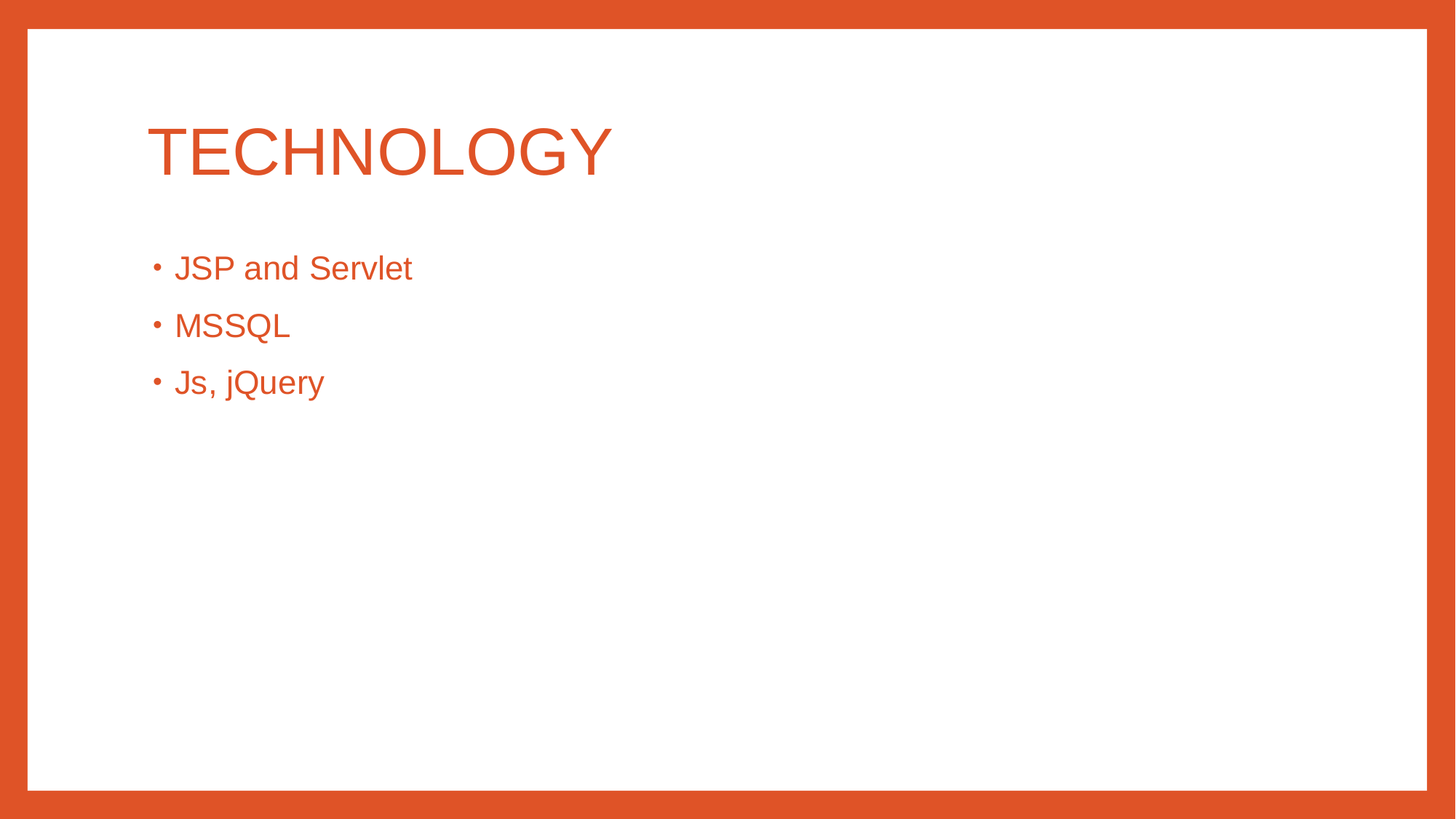

# TECHNOLOGY
JSP and Servlet
MSSQL
Js, jQuery